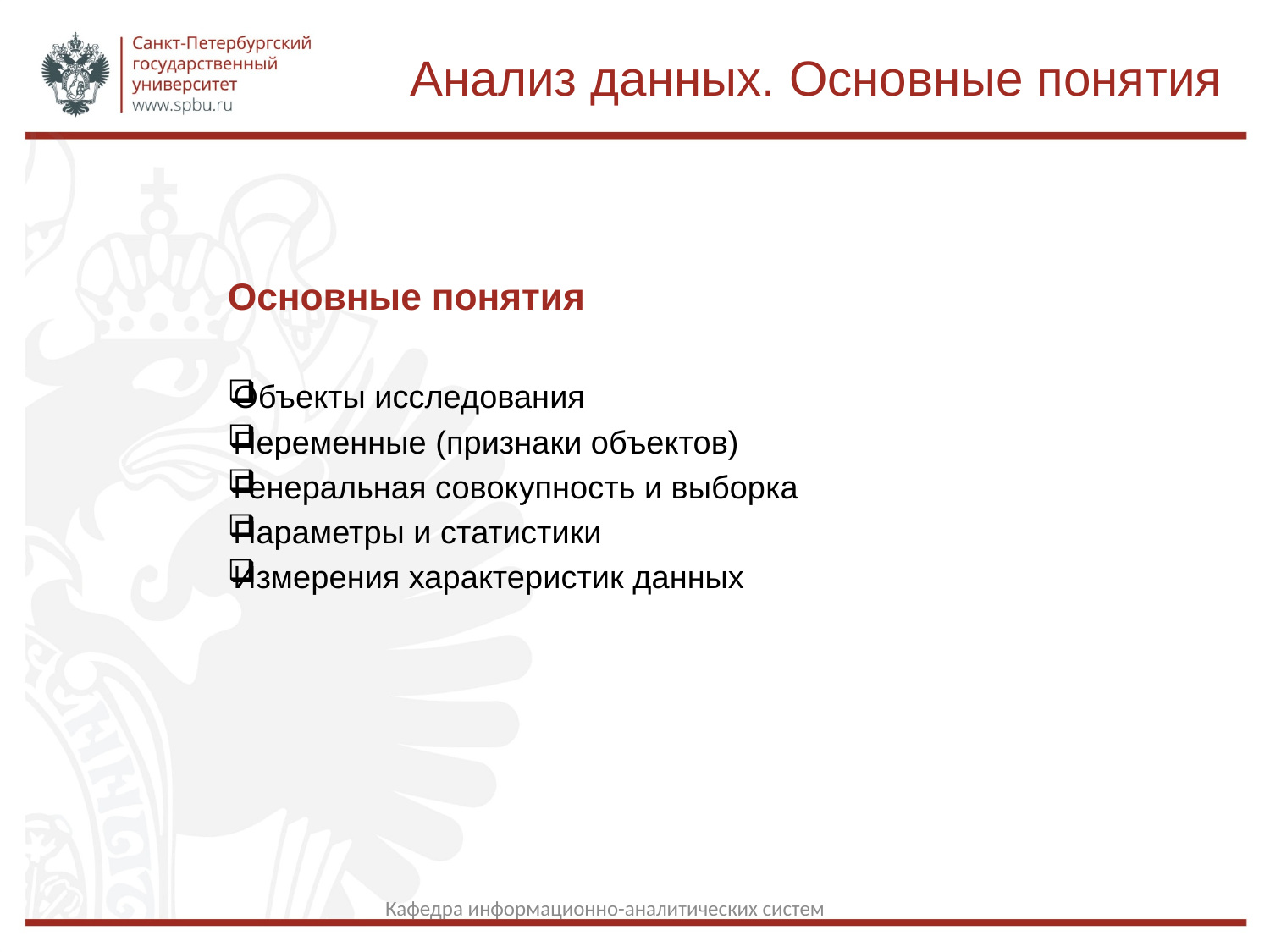

Анализ данных. Основные понятия

Основные понятия

Объекты исследования
Переменные (признаки объектов)
Генеральная совокупность и выборка
Параметры и статистики
Измерения характеристик данных

Кафедра информационно-аналитических систем